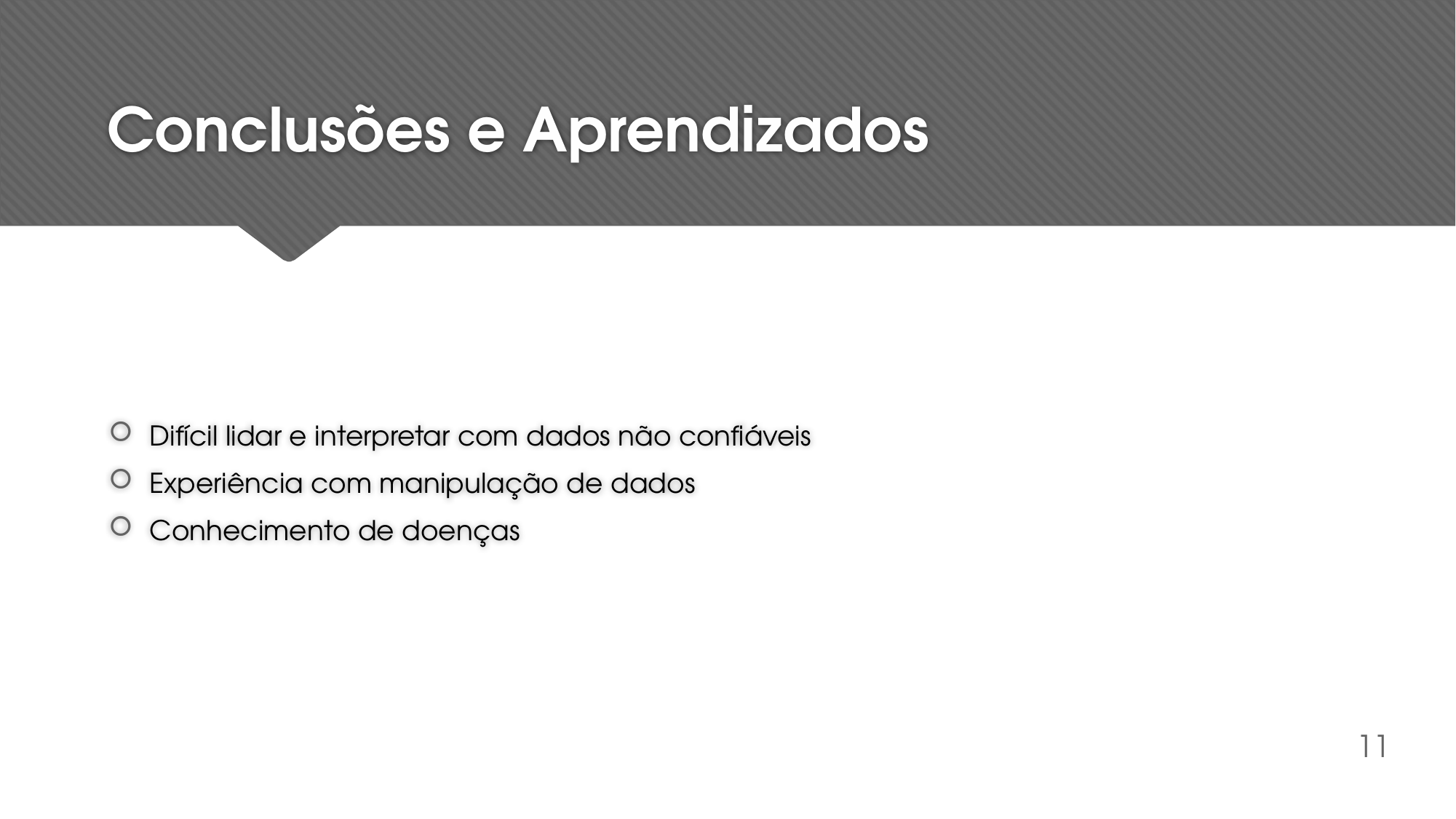

# Conclusões e Aprendizados
Difícil lidar e interpretar com dados não confiáveis
Experiência com manipulação de dados
Conhecimento de doenças
11